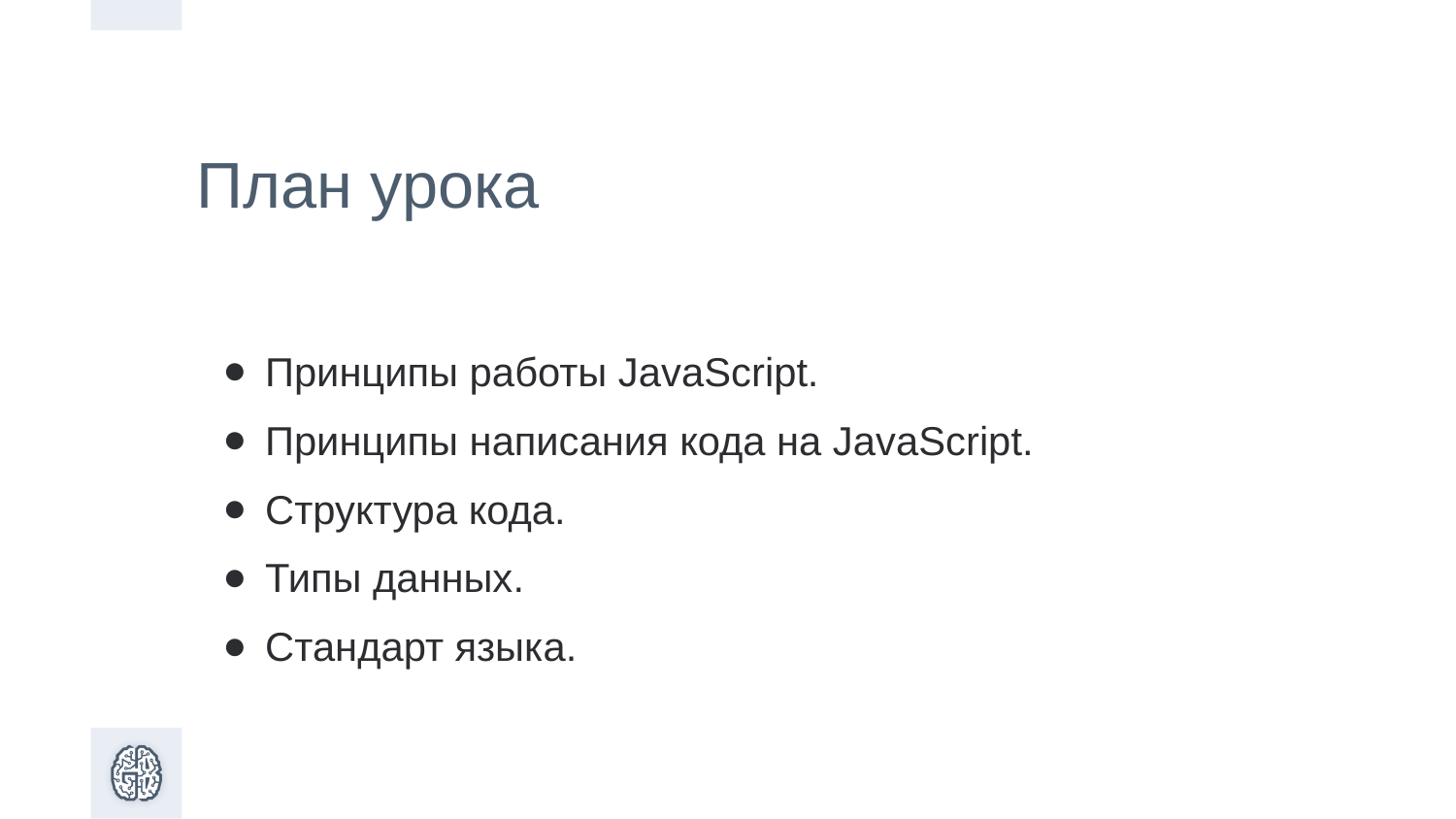

План урока
Принципы работы JavaScript.
Принципы написания кода на JavaScript.
Структура кода.
Типы данных.
Стандарт языка.